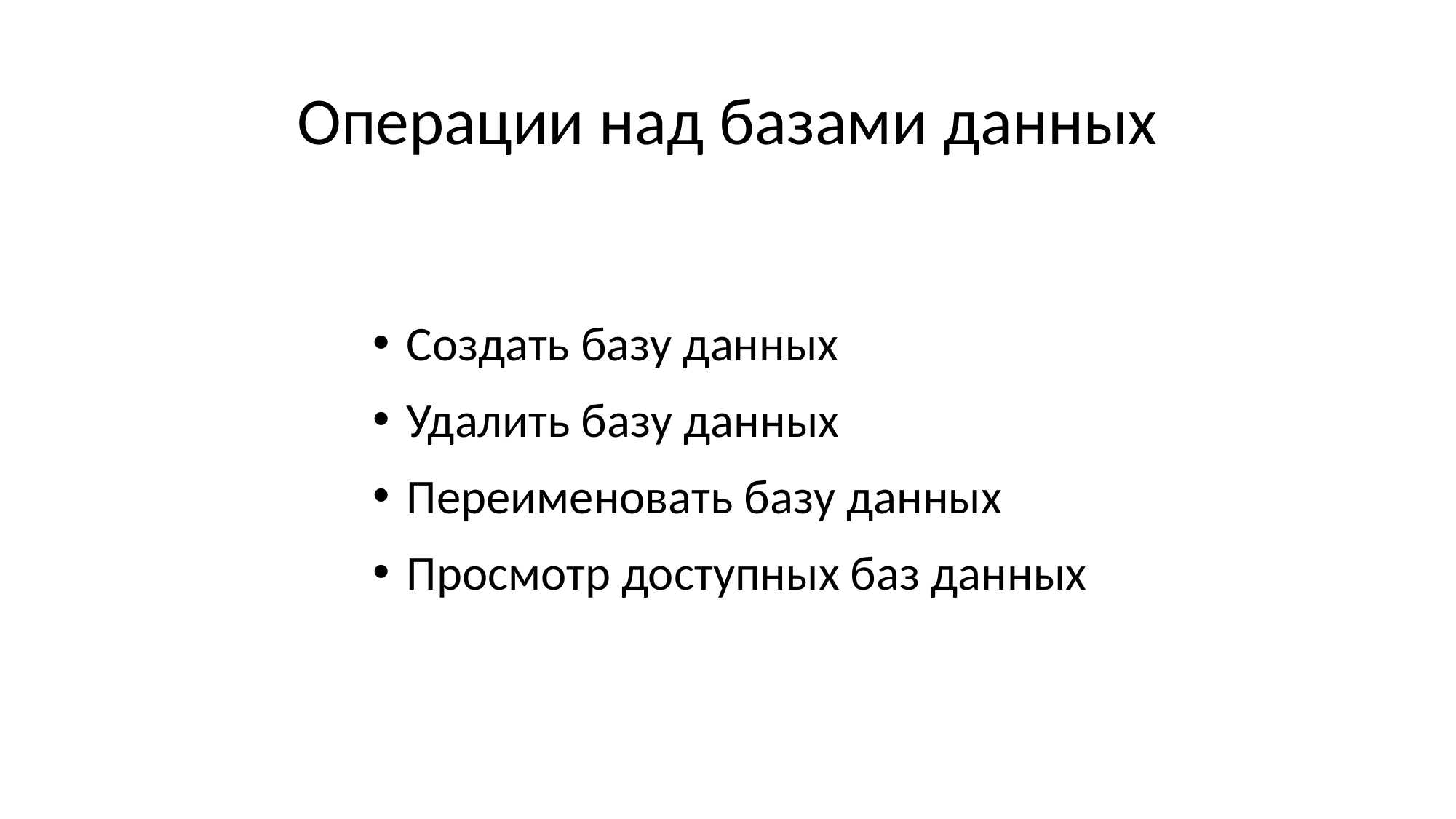

# Операции над базами данных
Создать базу данных
Удалить базу данных
Переименовать базу данных
Просмотр доступных баз данных